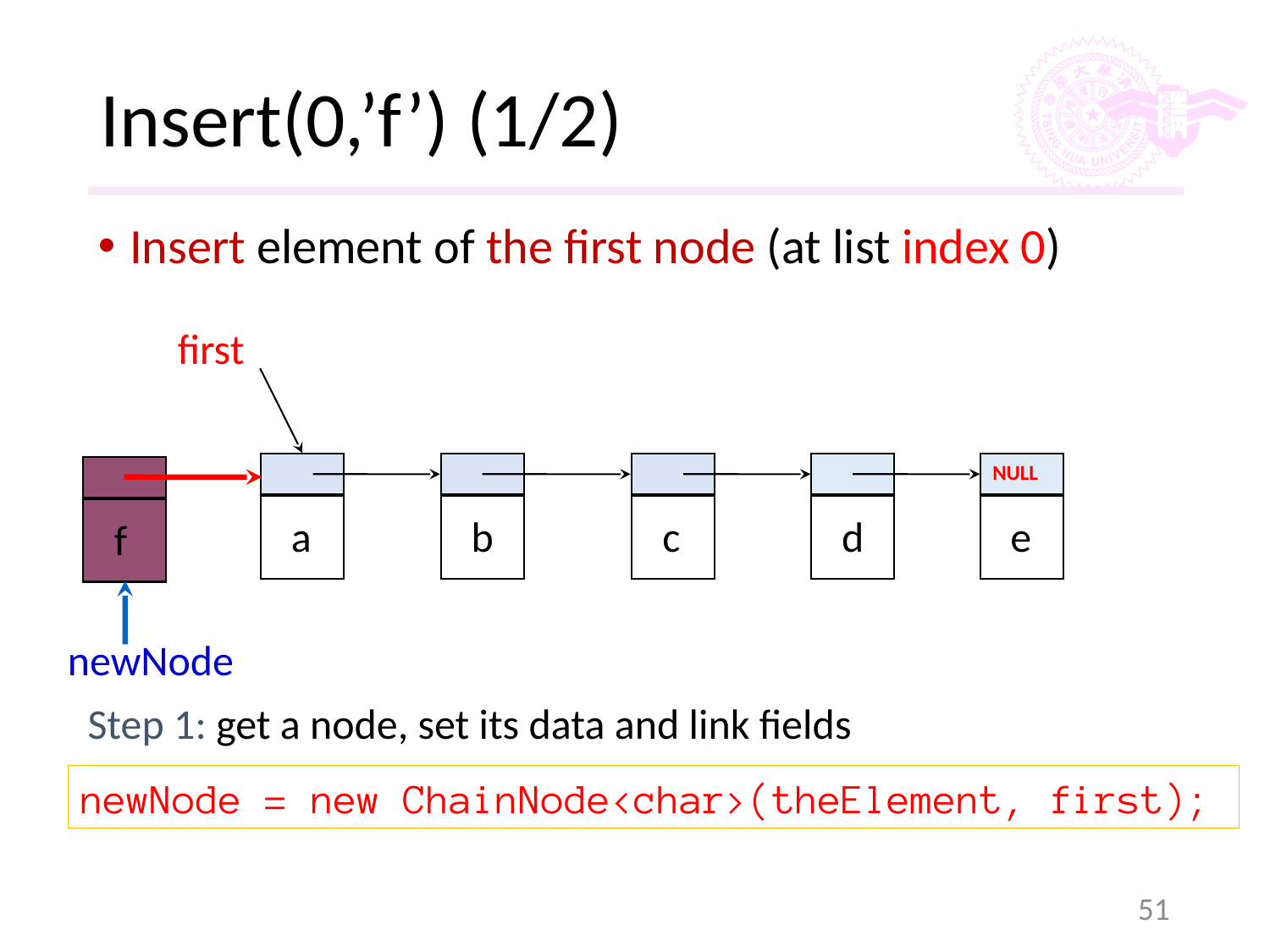

# Insert(0,’f’) (1/2)
Insert element of the first node (at list index 0)
first

NULL

a
b
c
d
e

f

newNode
Step 1: get a node, set its data and link fields
newNode = new ChainNode<char>(theElement, first);
51